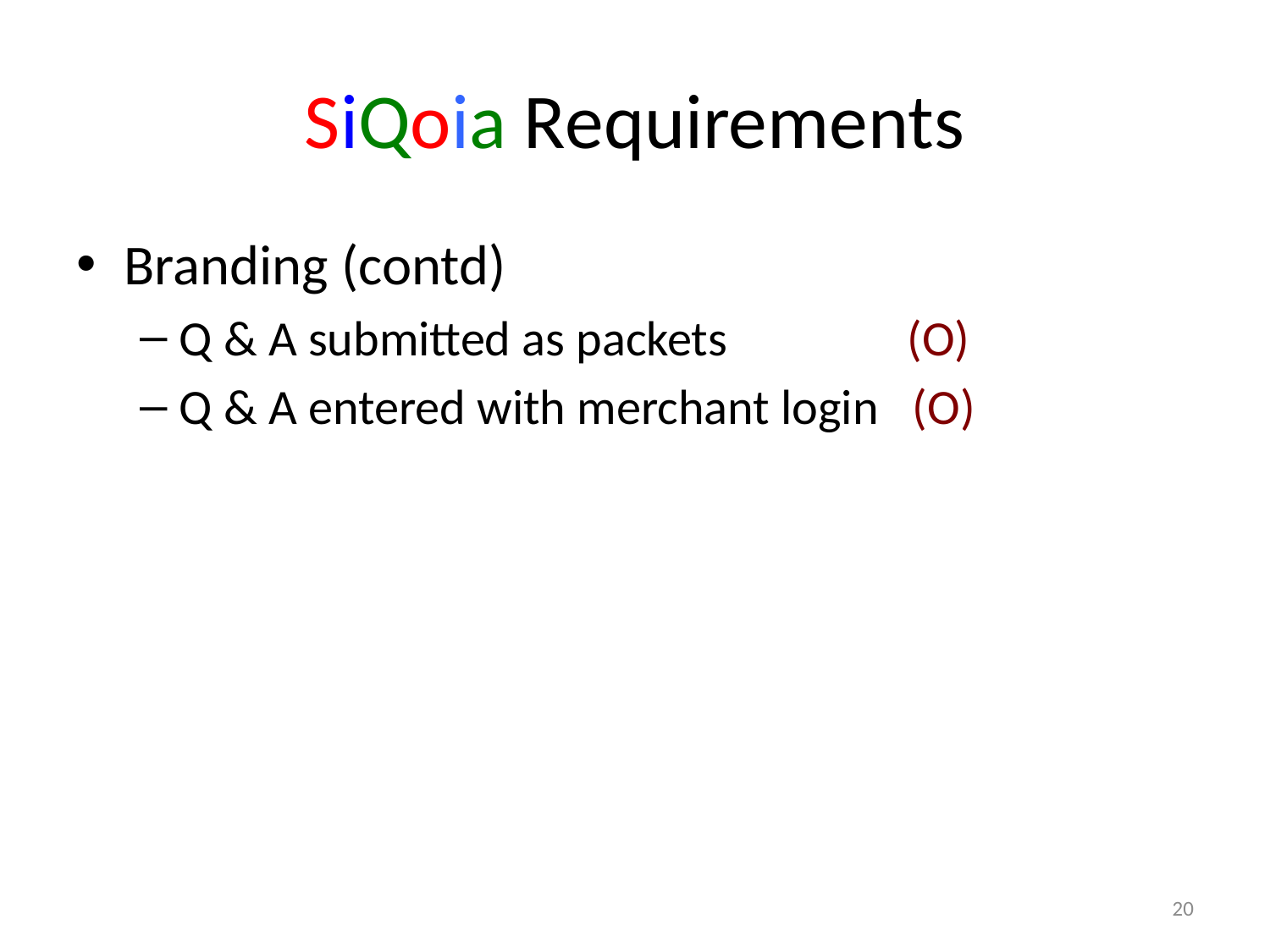

# SiQoia Requirements
Branding (contd)
Q & A submitted as packets                (O)
Q & A entered with merchant login   (O)
20